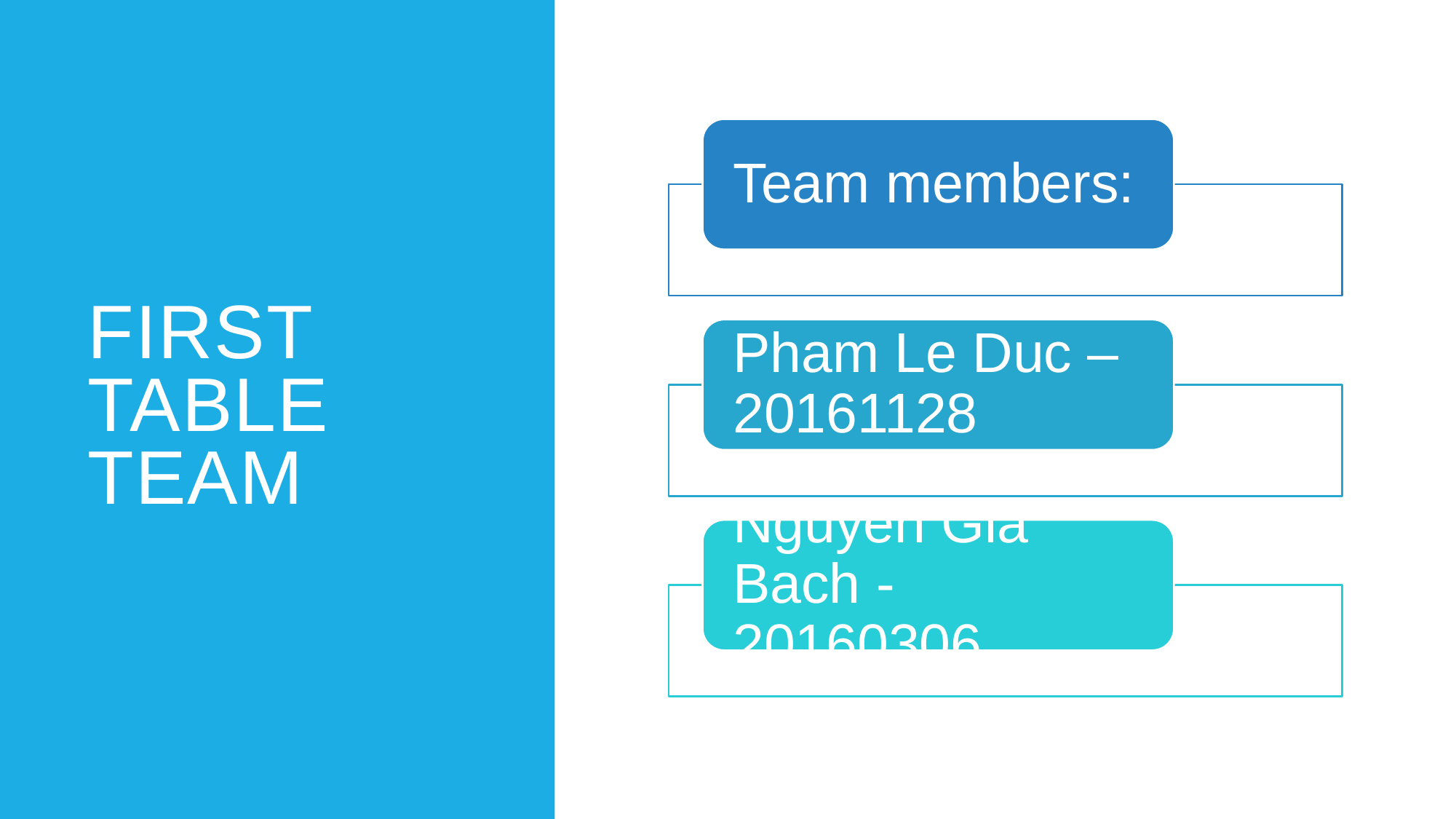

# First table team
Team members:
Pham Le Duc – 20161128
Nguyen Gia Bach - 20160306